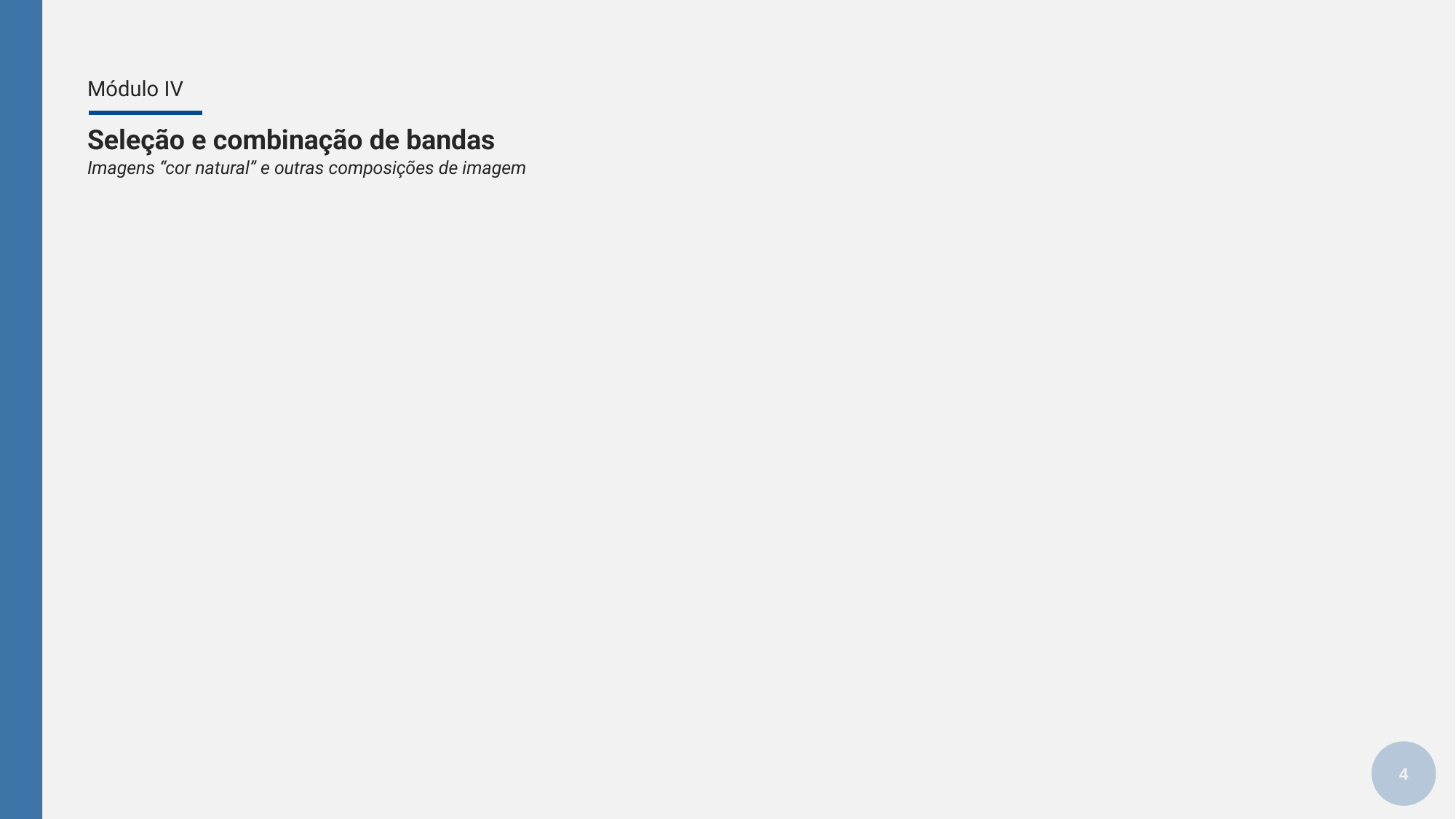

# Módulo IV
Seleção e combinação de bandas
Imagens “cor natural” e outras composições de imagem

4